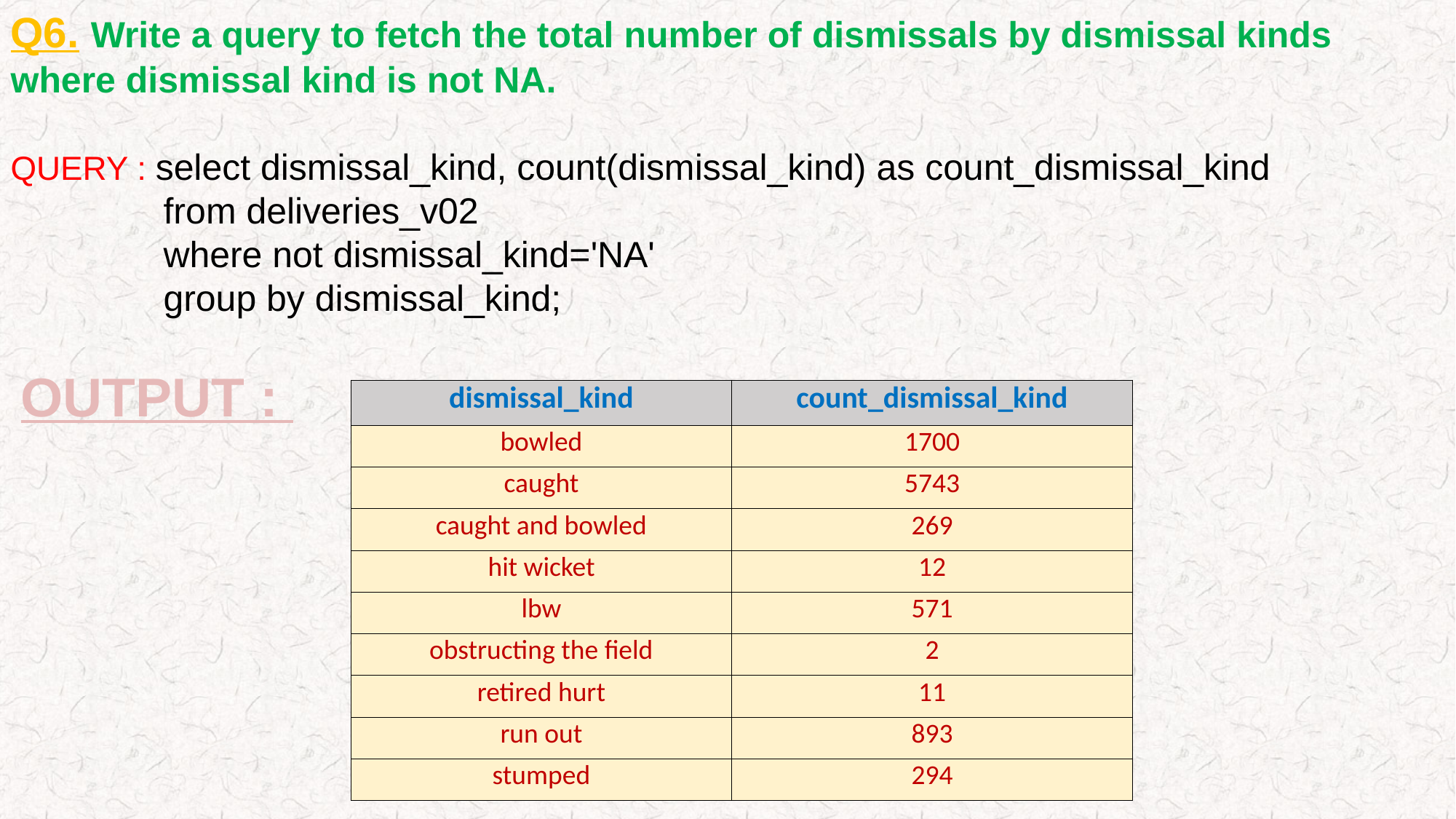

Q6. Write a query to fetch the total number of dismissals by dismissal kinds where dismissal kind is not NA.

QUERY : select dismissal_kind, count(dismissal_kind) as count_dismissal_kind
               from deliveries_v02
               where not dismissal_kind='NA'
               group by dismissal_kind;

 OUTPUT :

| dismissal\_kind | count\_dismissal\_kind |
| --- | --- |
| bowled | 1700 |
| caught | 5743 |
| caught and bowled | 269 |
| hit wicket | 12 |
| lbw | 571 |
| obstructing the field | 2 |
| retired hurt | 11 |
| run out | 893 |
| stumped | 294 |